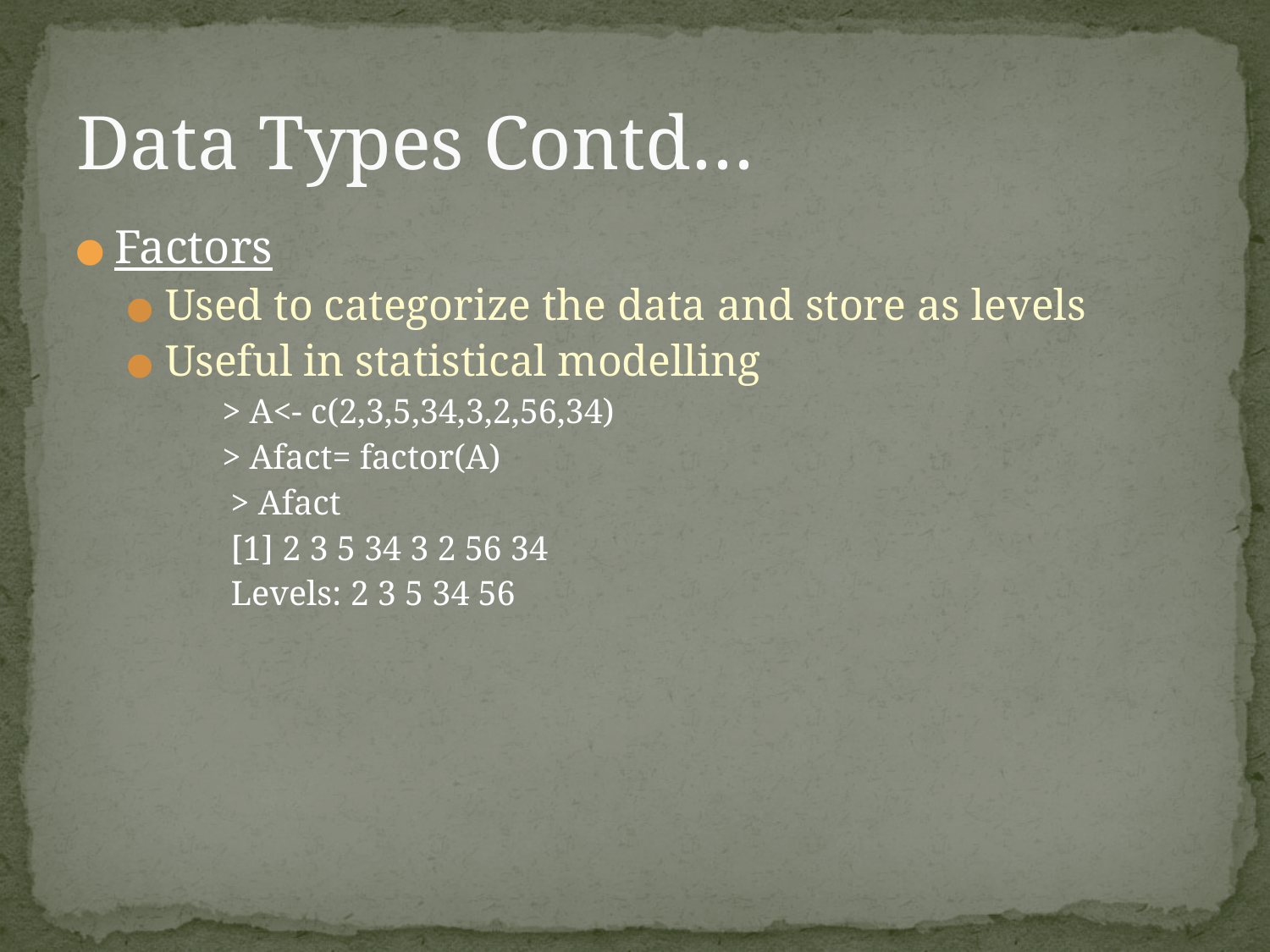

# Data Types Contd…
Factors
Used to categorize the data and store as levels
Useful in statistical modelling
> A<- c(2,3,5,34,3,2,56,34)
> Afact= factor(A)
 > Afact
 [1] 2 3 5 34 3 2 56 34
 Levels: 2 3 5 34 56